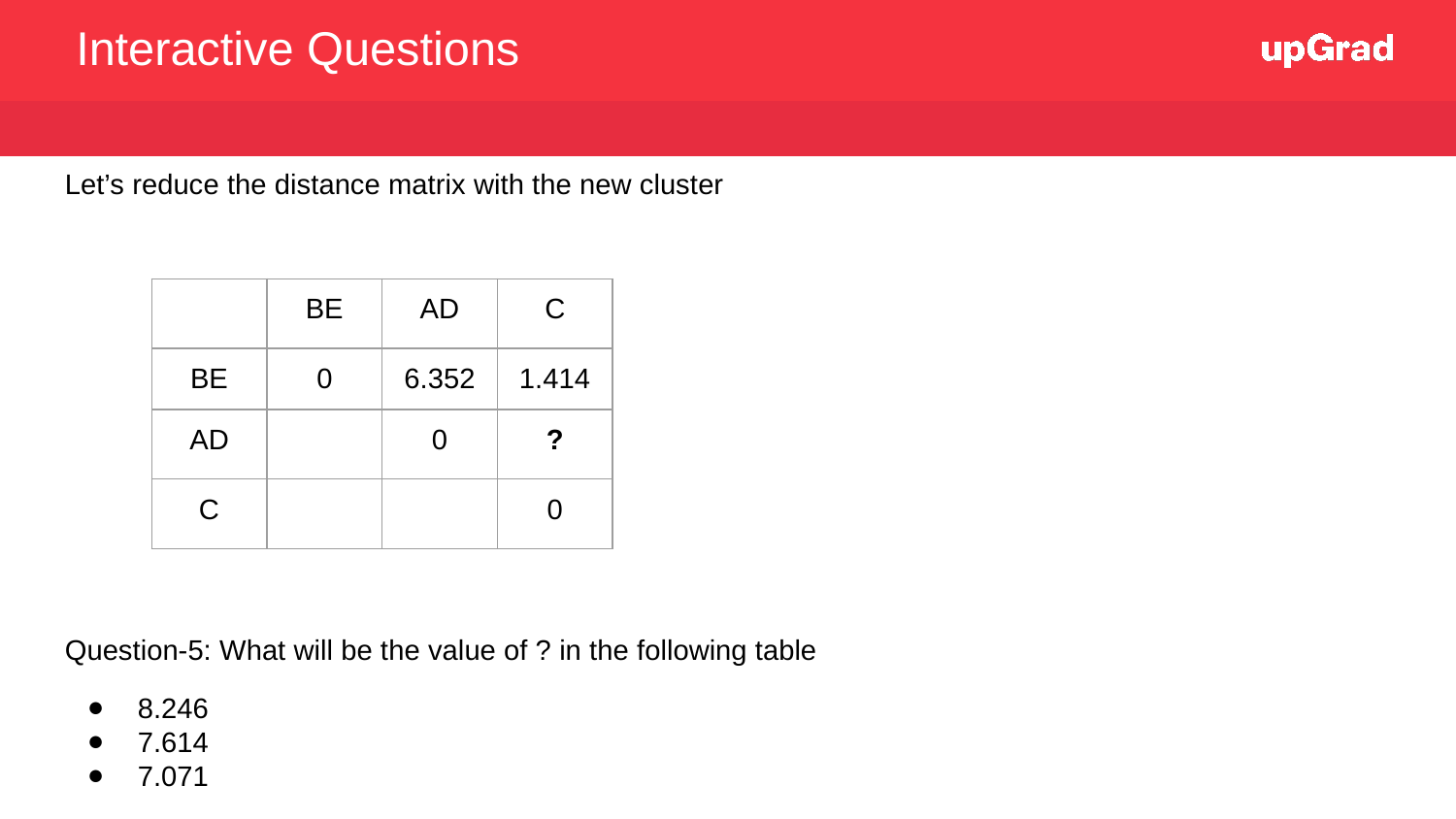

Interactive Questions

Let’s reduce the distance matrix with the new cluster

Question-5: What will be the value of ? in the following table
8.246
7.614
7.071

|  | BE | AD | C |
| --- | --- | --- | --- |
| BE | 0 | 6.352 | 1.414 |
| AD |  | 0 | ? |
| C |  |  | 0 |